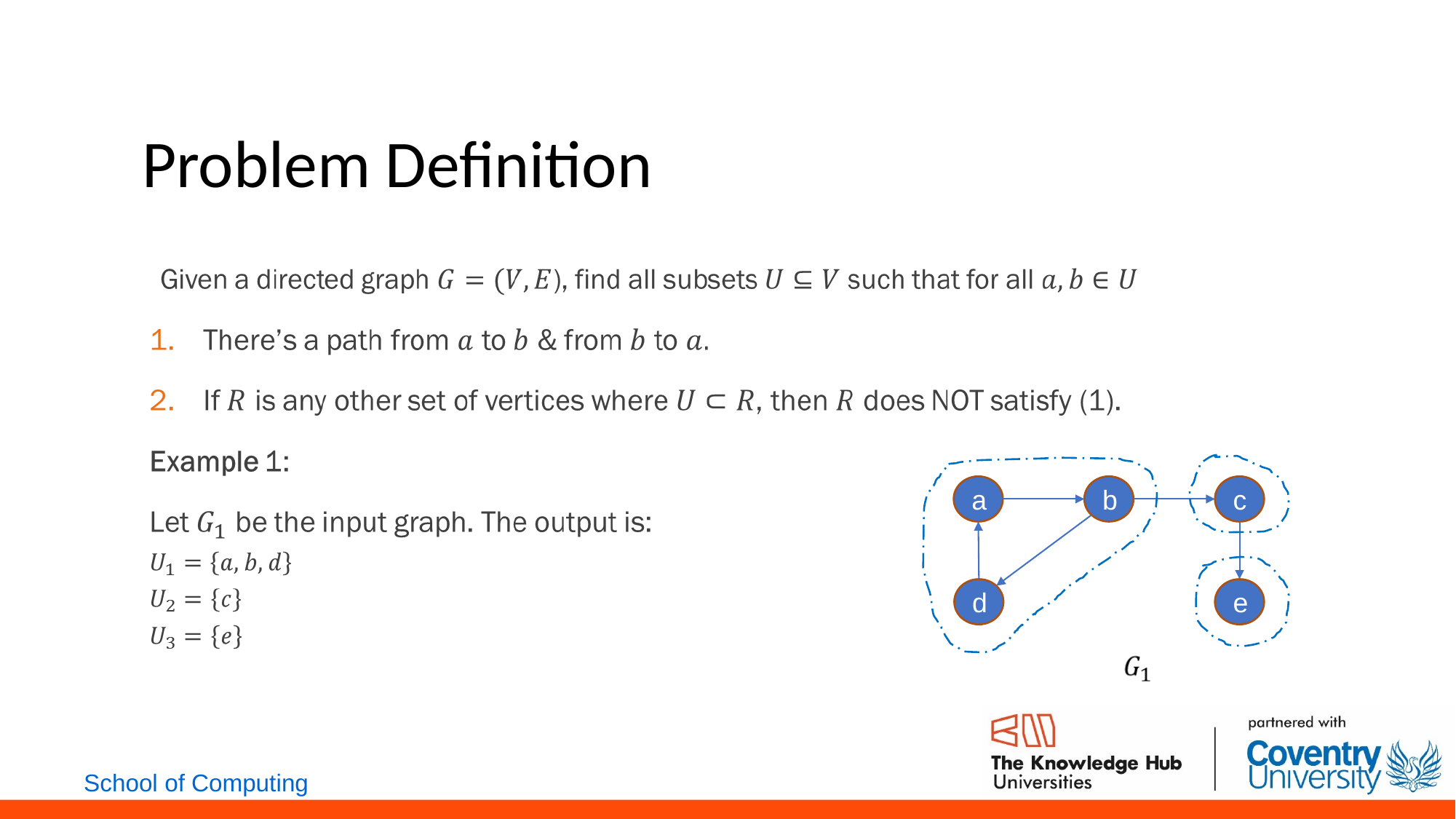

# Problem Definition

c
a
b

e
d